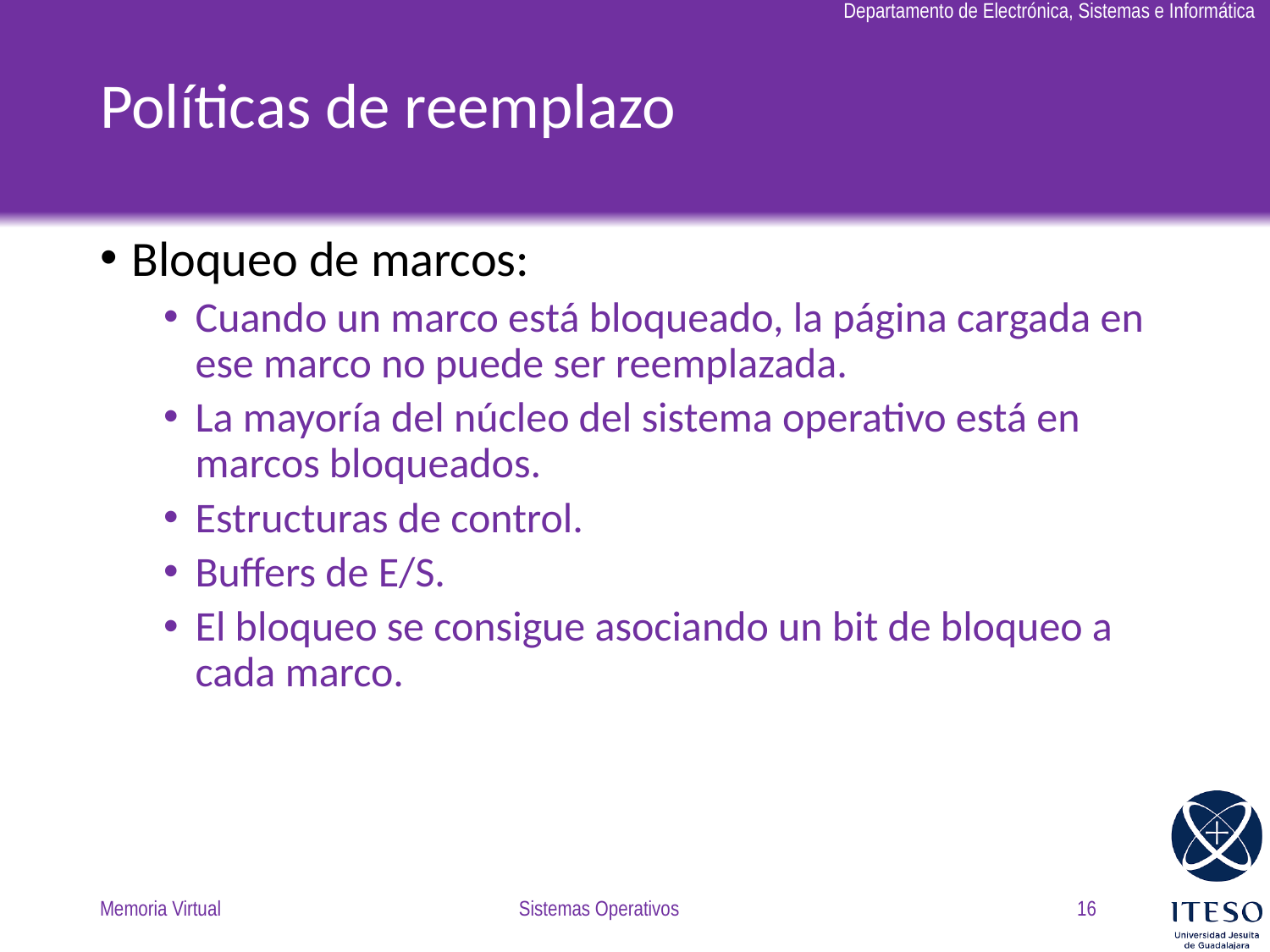

# Políticas de reemplazo
Bloqueo de marcos:
Cuando un marco está bloqueado, la página cargada en ese marco no puede ser reemplazada.
La mayoría del núcleo del sistema operativo está en marcos bloqueados.
Estructuras de control.
Buffers de E/S.
El bloqueo se consigue asociando un bit de bloqueo a cada marco.
Memoria Virtual
Sistemas Operativos
16